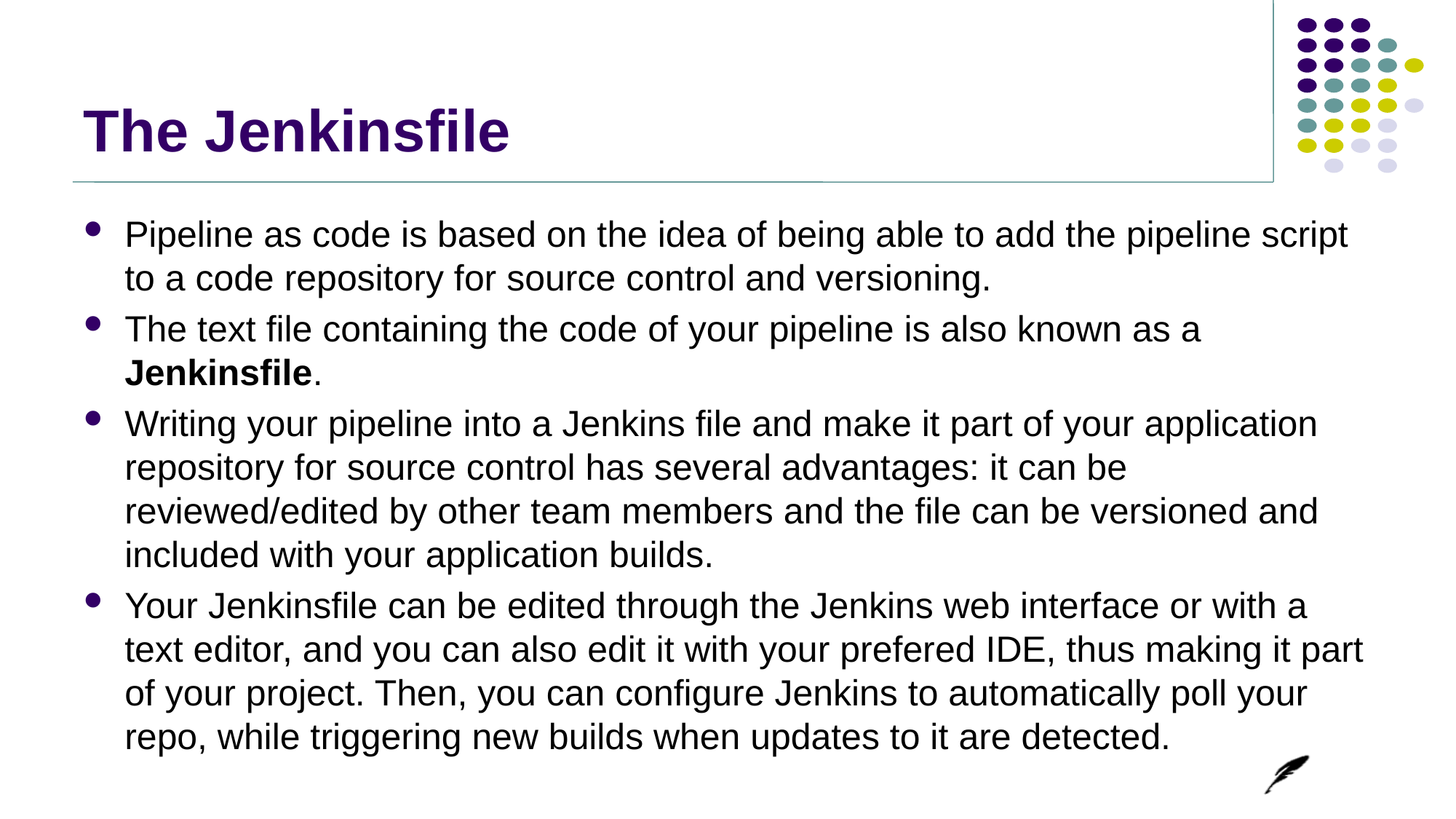

# The Jenkinsfile
Pipeline as code is based on the idea of being able to add the pipeline script to a code repository for source control and versioning.
The text file containing the code of your pipeline is also known as a Jenkinsfile.
Writing your pipeline into a Jenkins file and make it part of your application repository for source control has several advantages: it can be reviewed/edited by other team members and the file can be versioned and included with your application builds.
Your Jenkinsfile can be edited through the Jenkins web interface or with a text editor, and you can also edit it with your prefered IDE, thus making it part of your project. Then, you can configure Jenkins to automatically poll your repo, while triggering new builds when updates to it are detected.